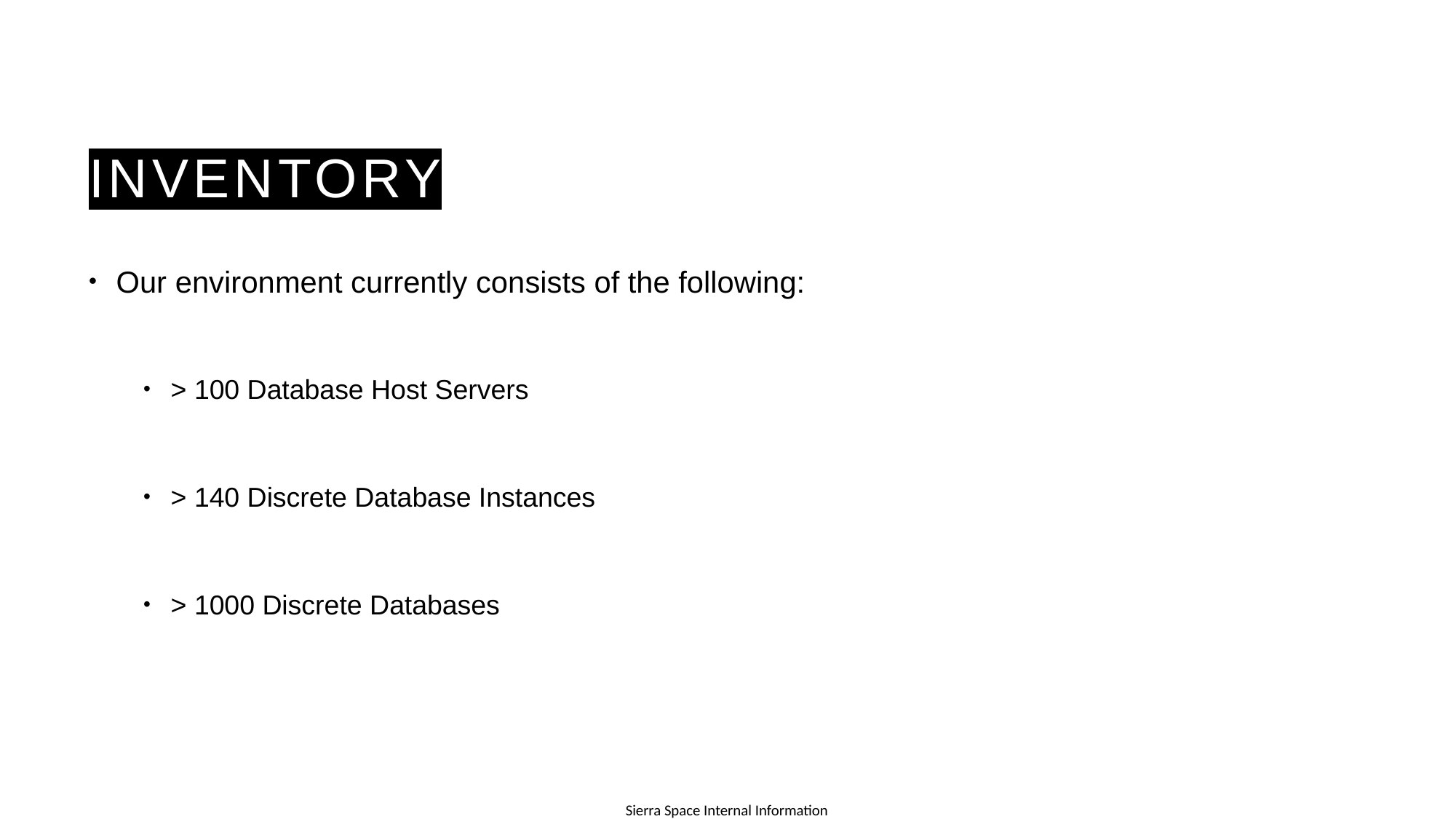

# Inventory
Our environment currently consists of the following:

> 100 Database Host Servers

> 140 Discrete Database Instances

> 1000 Discrete Databases